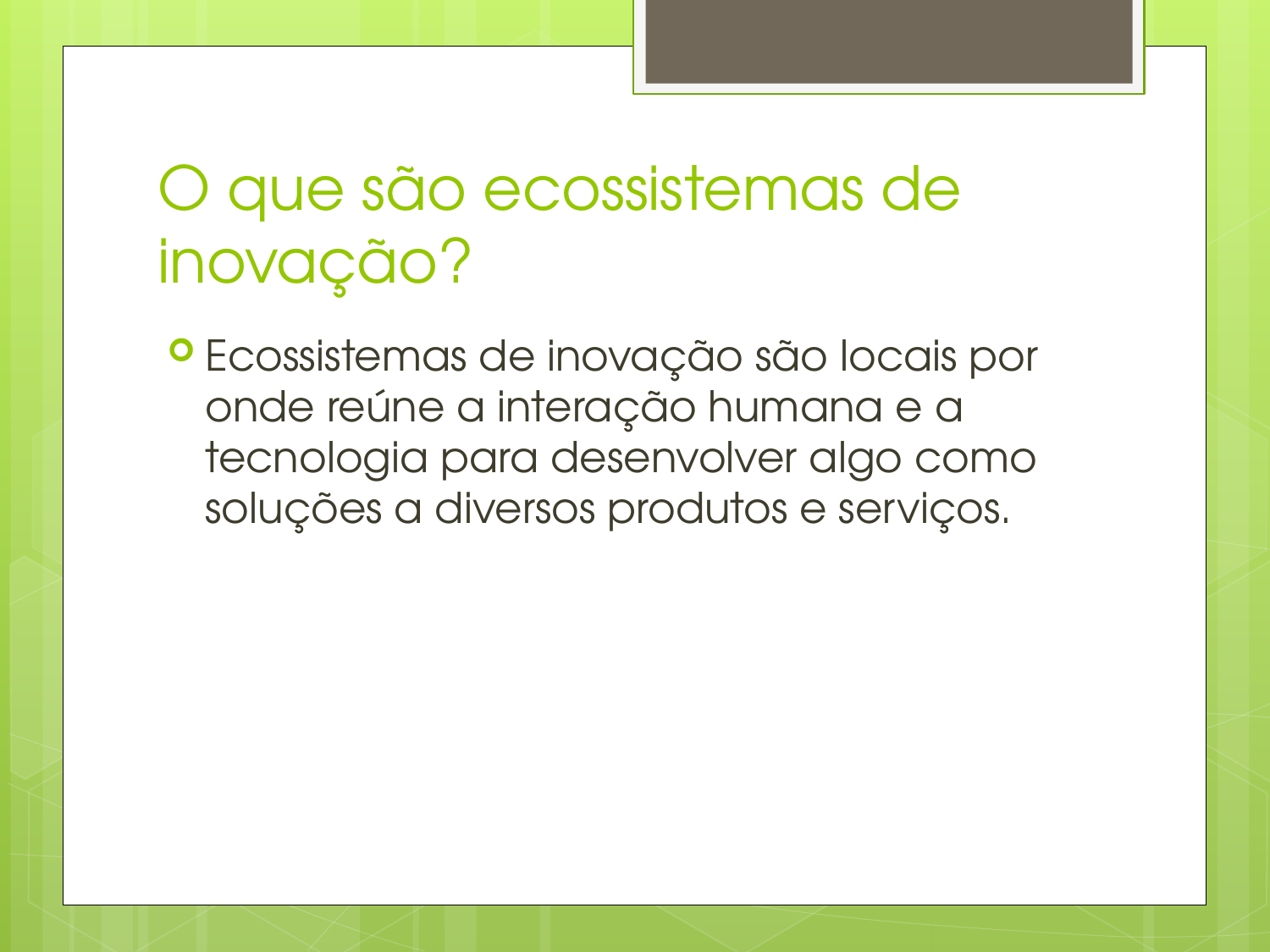

# O que são ecossistemas de inovação?
Ecossistemas de inovação são locais por onde reúne a interação humana e a tecnologia para desenvolver algo como soluções a diversos produtos e serviços.